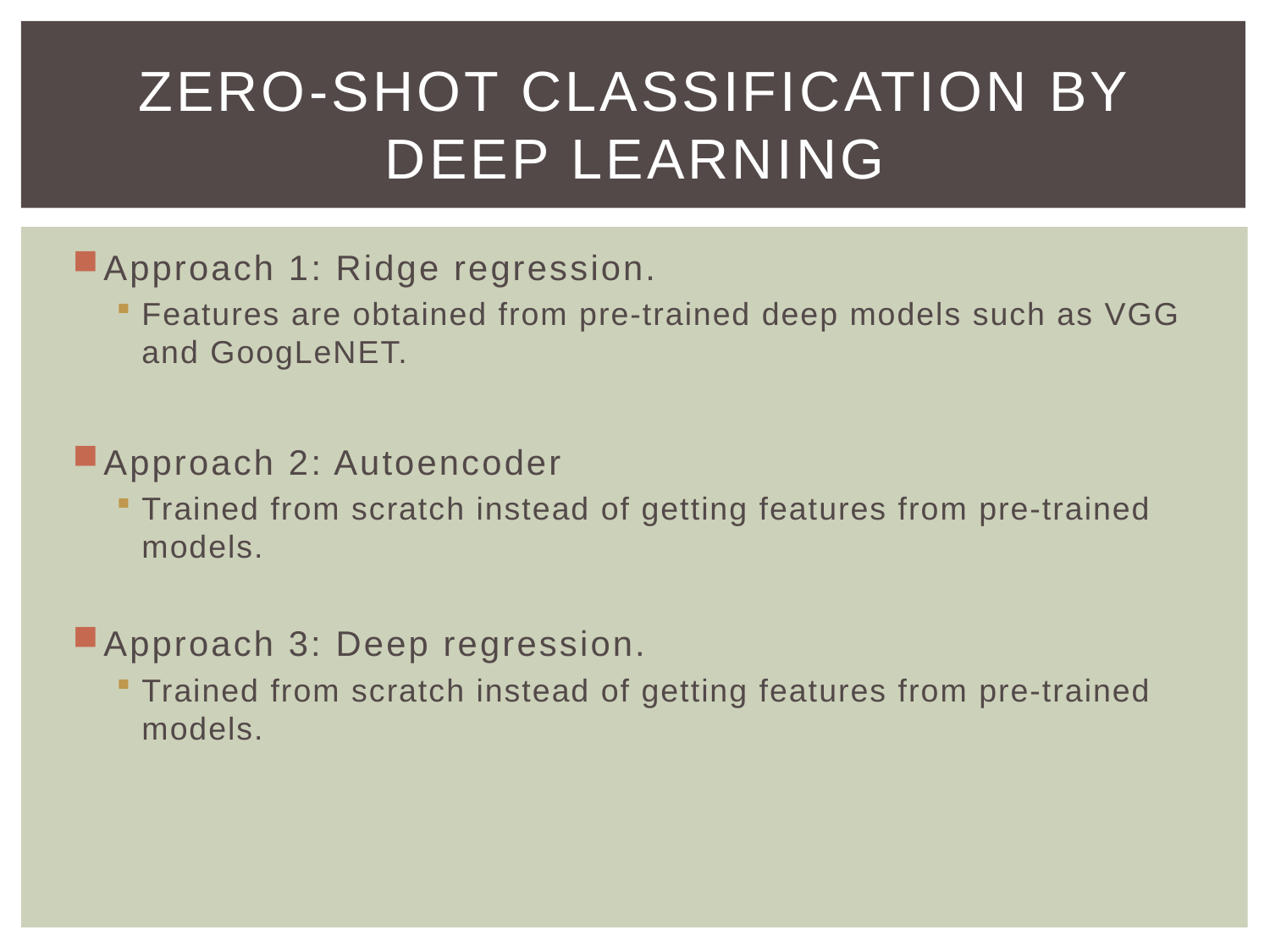

# Zero-shot classification by deep learning
Approach 1: Ridge regression.
Features are obtained from pre-trained deep models such as VGG and GoogLeNET.

Approach 2: Autoencoder
Trained from scratch instead of getting features from pre-trained models.

Approach 3: Deep regression.
Trained from scratch instead of getting features from pre-trained models.